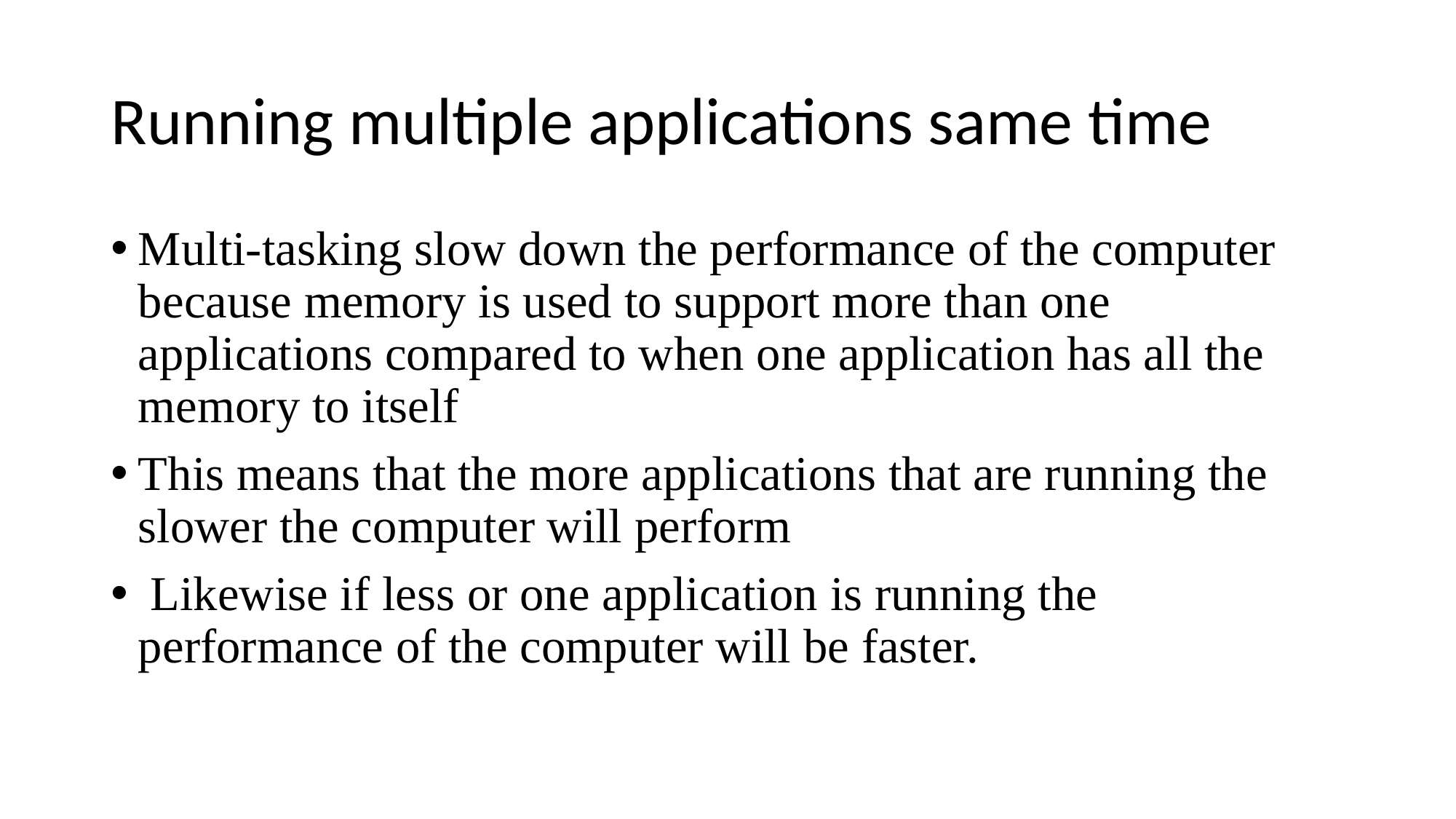

# Running multiple applications same time
Multi-tasking slow down the performance of the computer because memory is used to support more than one applications compared to when one application has all the memory to itself
This means that the more applications that are running the slower the computer will perform
 Likewise if less or one application is running the performance of the computer will be faster.